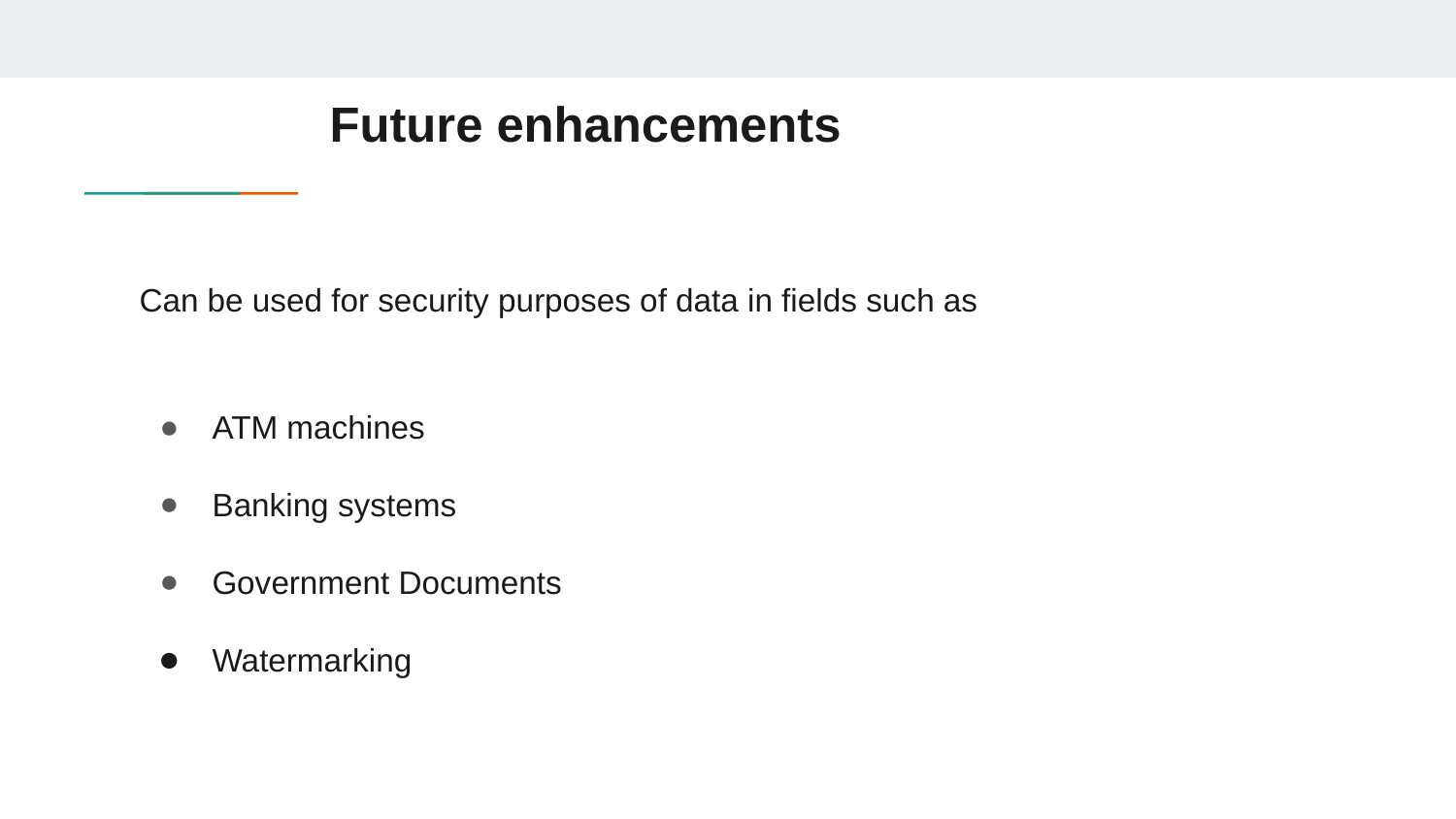

Future enhancements
Can be used for security purposes of data in fields such as
ATM machines
Banking systems
Government Documents
Watermarking